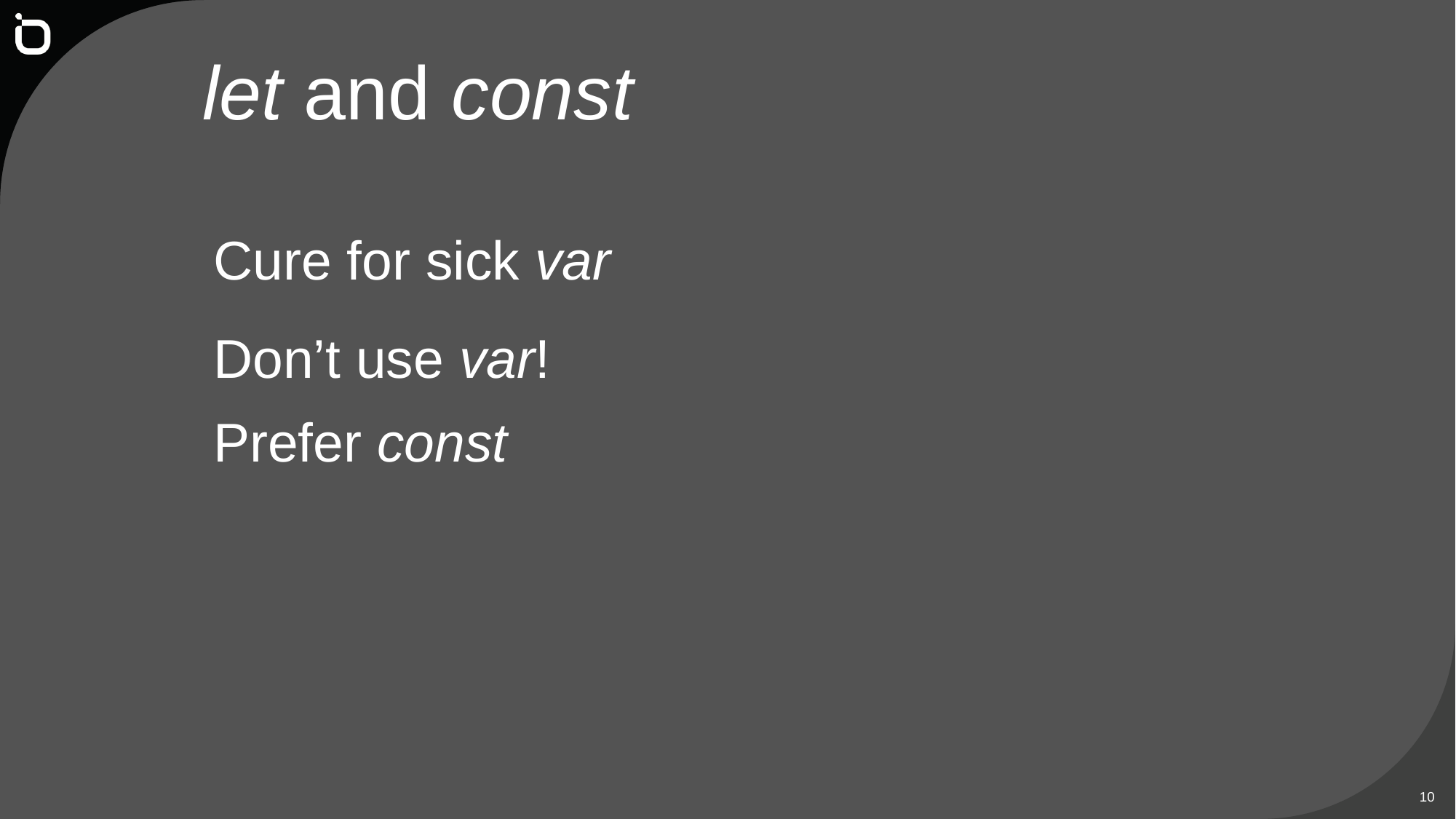

# let and const
Cure for sick var
Don’t use var!
Prefer const

10